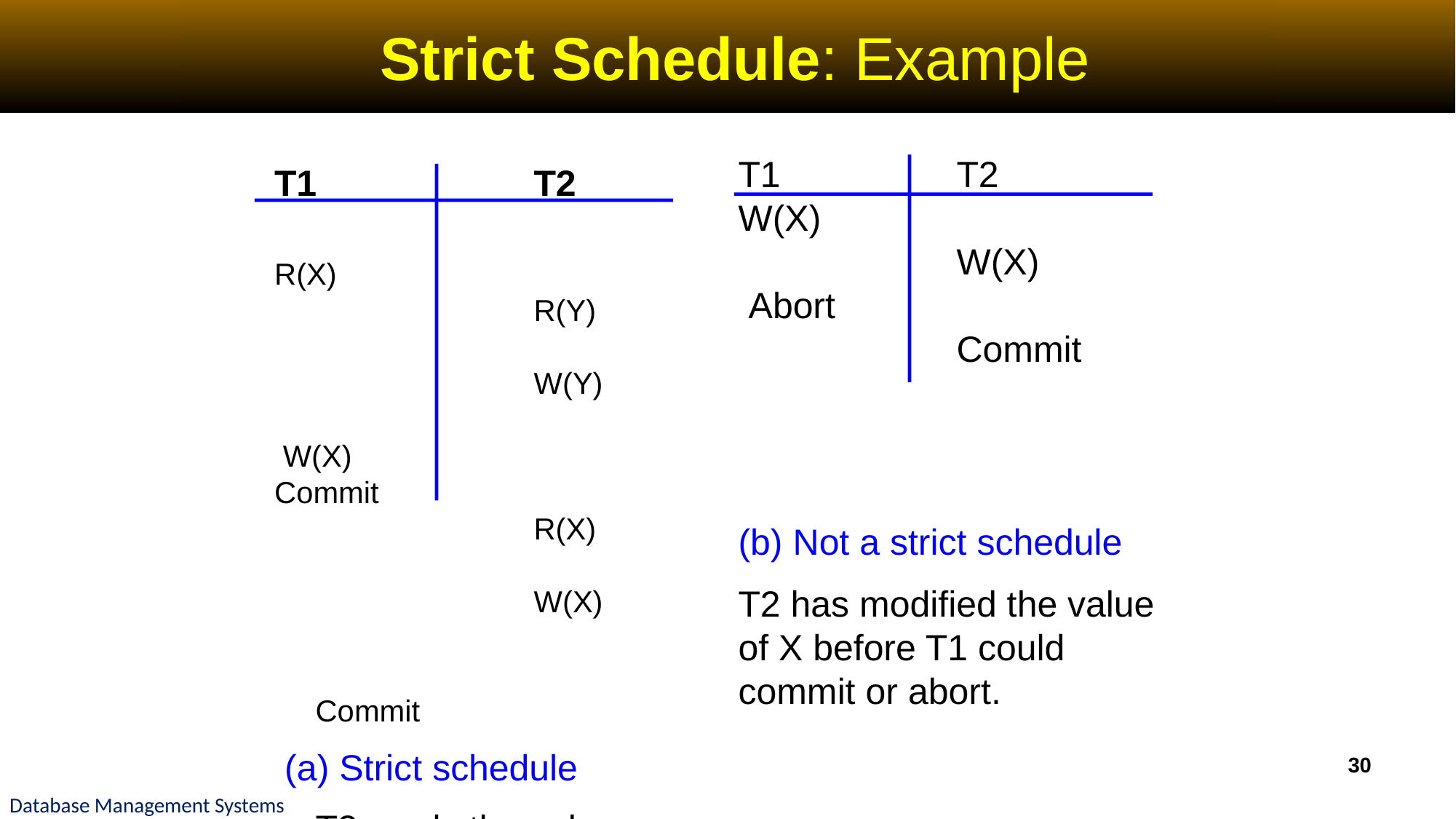

# Strict Schedule: Example

T1		T2
W(X)
 		W(X)
 Abort
		Commit

(b) Not a strict schedule

T2 has modified the value of X before T1 could commit or abort.
T1		T2

R(X)
 			R(Y)
 			W(Y)
 W(X)
Commit
  			R(X)
			W(X)
			Commit

 (a) Strict schedule

	T2 reads the value of X only after T1 commits

30